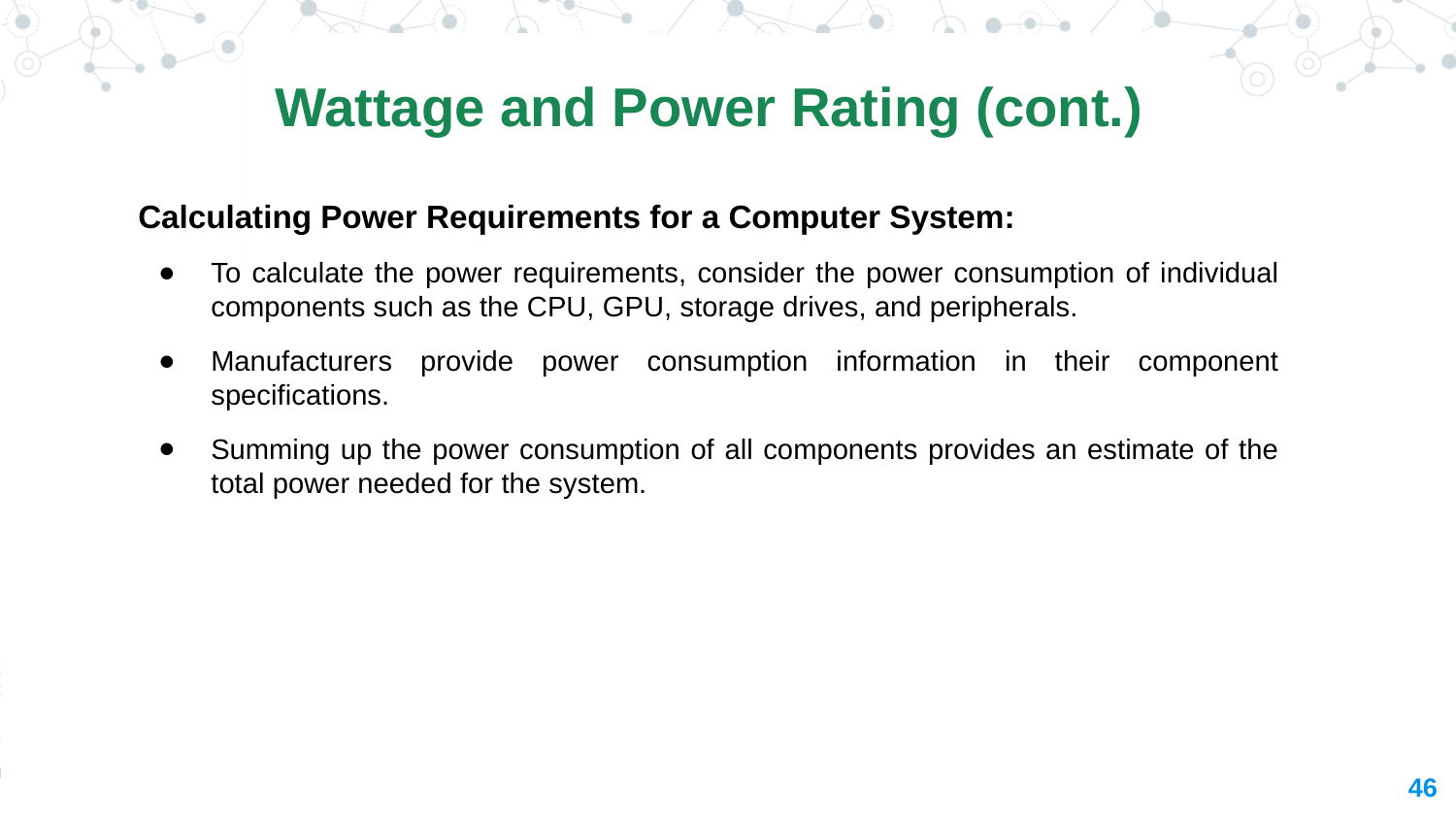

Wattage and Power Rating (cont.)

Calculating Power Requirements for a Computer System:
To calculate the power requirements, consider the power consumption of individual components such as the CPU, GPU, storage drives, and peripherals.
Manufacturers provide power consumption information in their component specifications.
Summing up the power consumption of all components provides an estimate of the total power needed for the system.
46